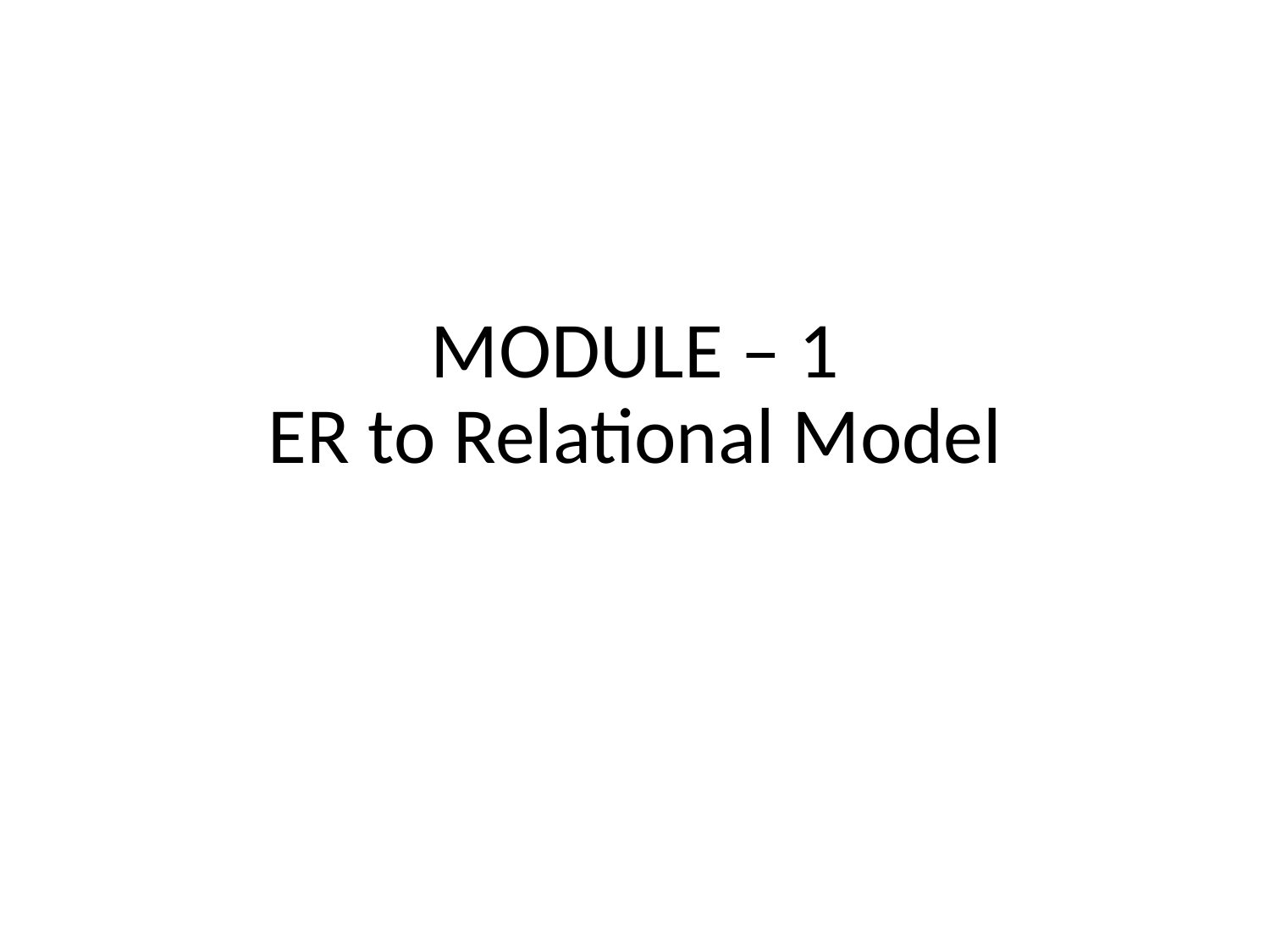

# MODULE – 1 ER to Relational Model